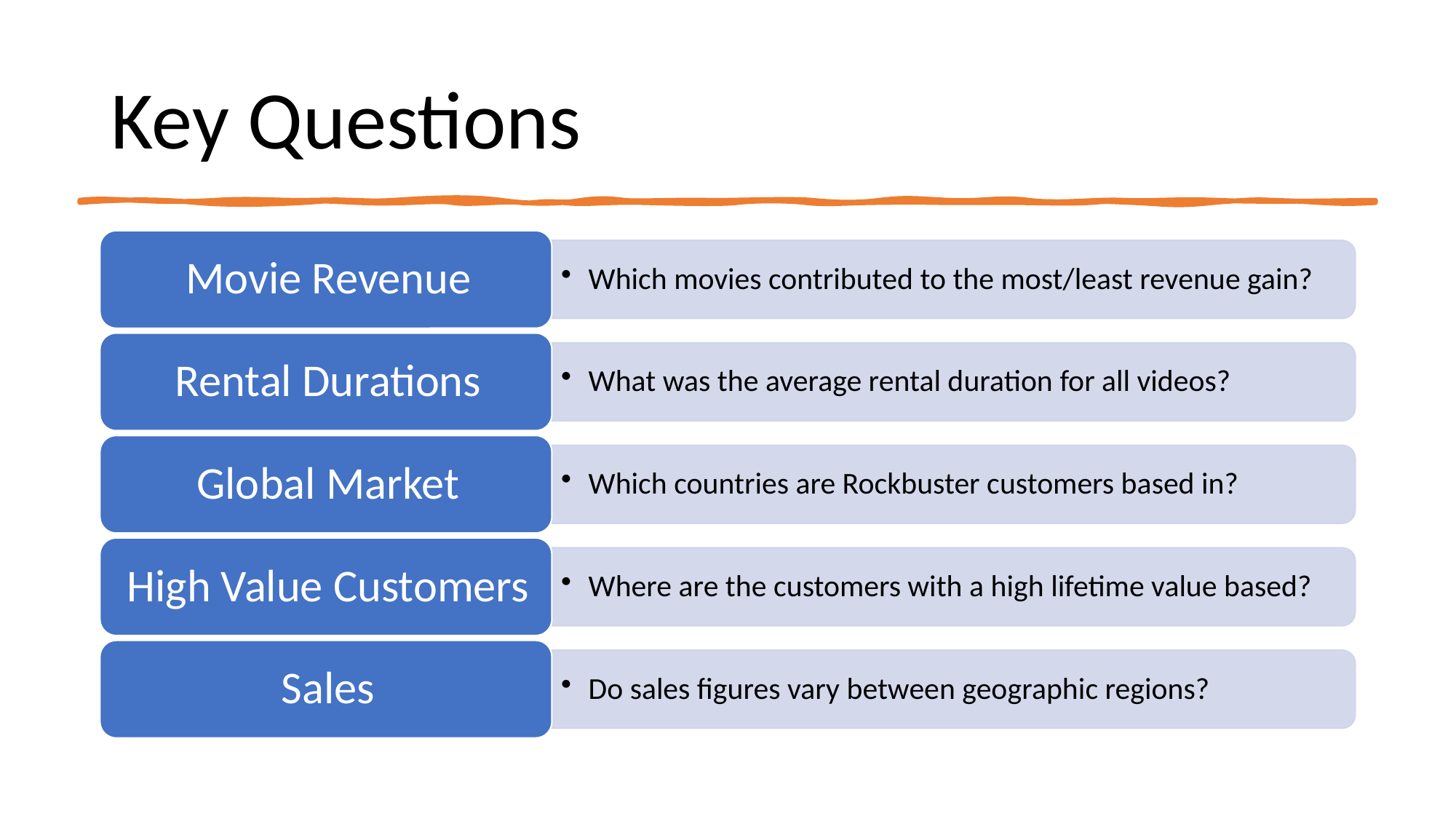

# Key Questions

Which movies contributed to the most/least revenue gain?
Movie Revenue
What was the average rental duration for all videos?
Rental Durations
Which countries are Rockbuster customers based in?
Global Market
Where are the customers with a high lifetime value based?
High Value Customers
Do sales figures vary between geographic regions?
Sales